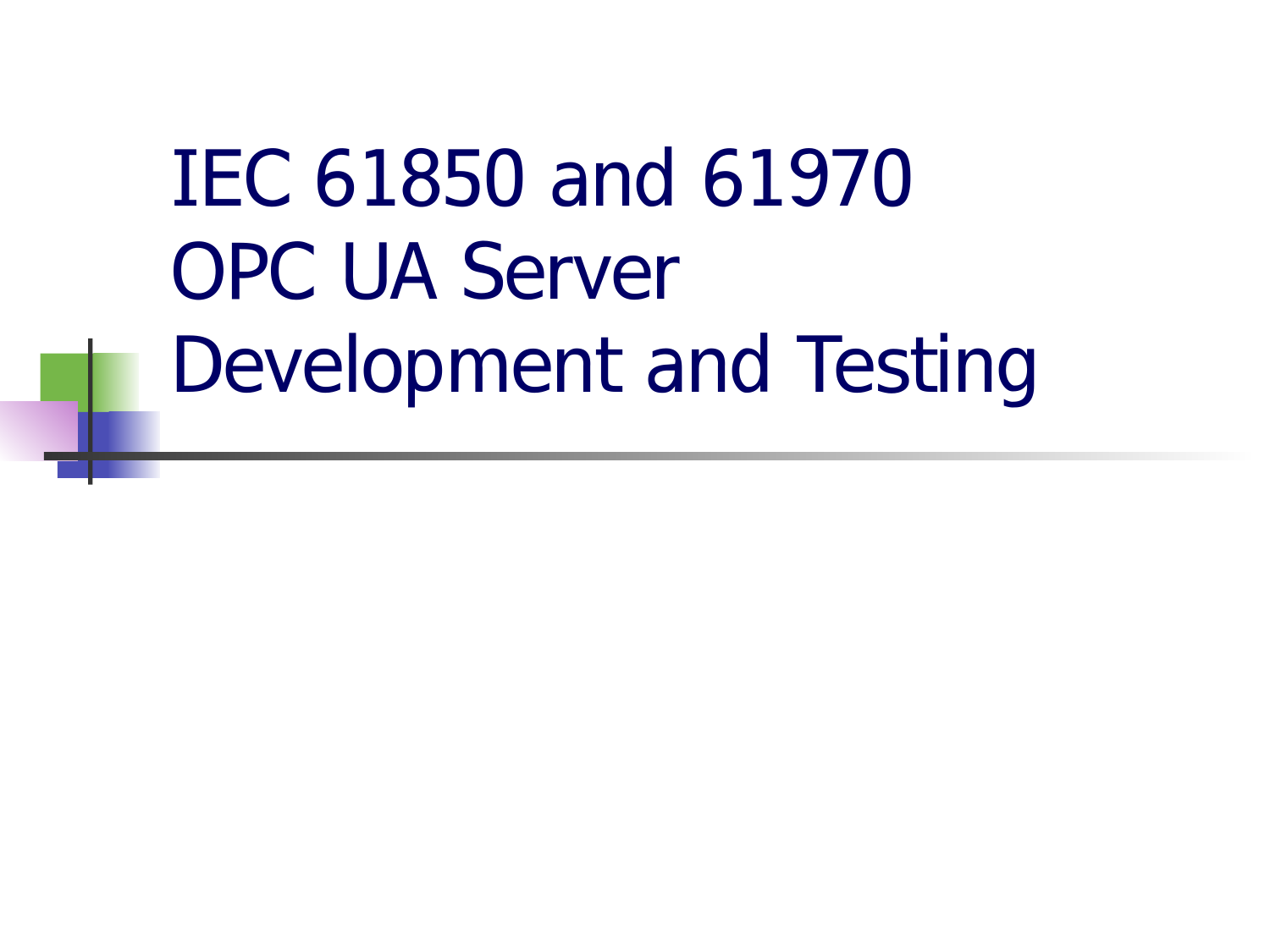

# IEC 61850 and 61970     OPC UA Server  Development and Testing